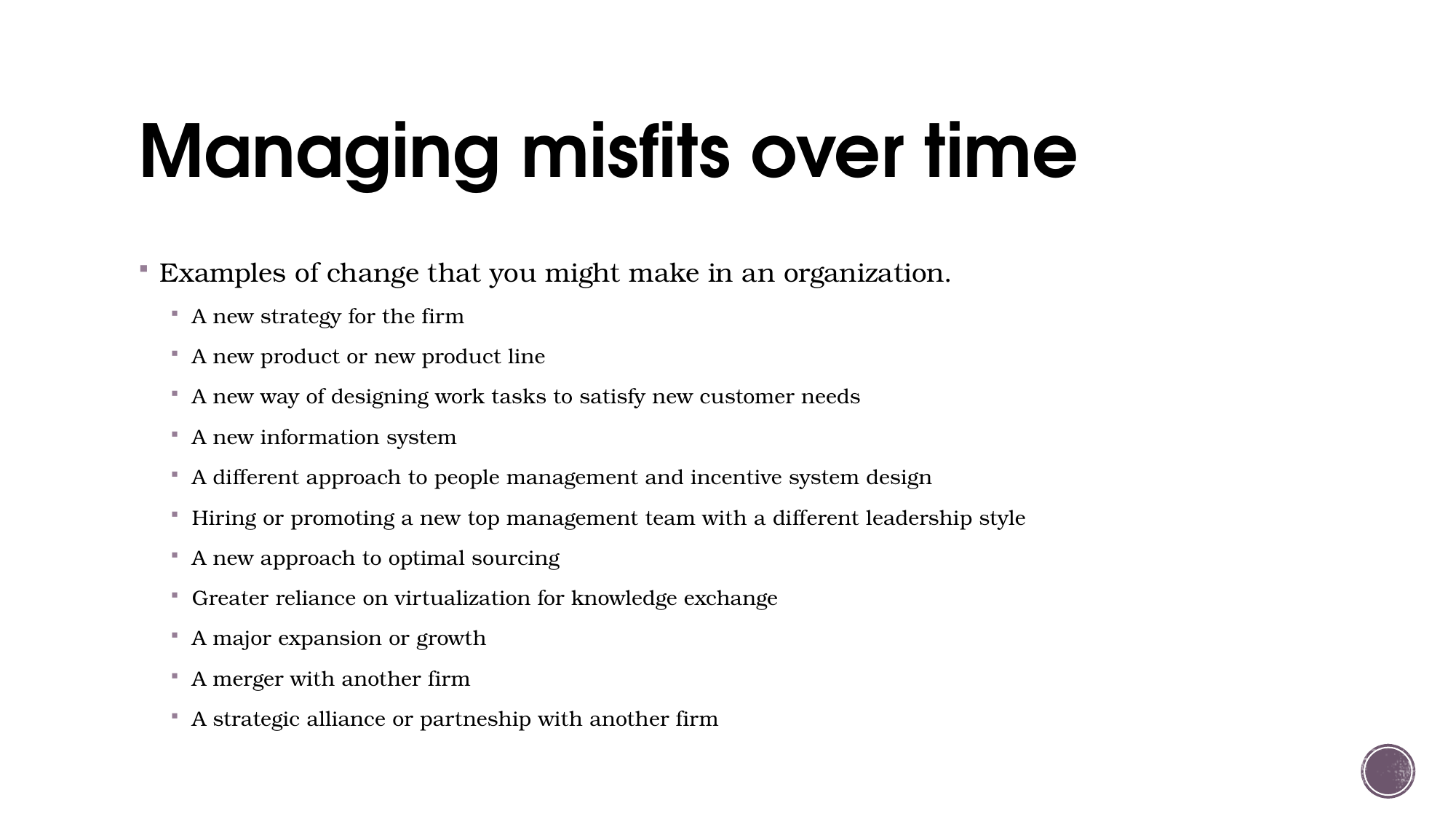

# Managing misfits over time
Examples of change that you might make in an organization.
A new strategy for the firm
A new product or new product line
A new way of designing work tasks to satisfy new customer needs
A new information system
A different approach to people management and incentive system design
Hiring or promoting a new top management team with a different leadership style
A new approach to optimal sourcing
Greater reliance on virtualization for knowledge exchange
A major expansion or growth
A merger with another firm
A strategic alliance or partneship with another firm